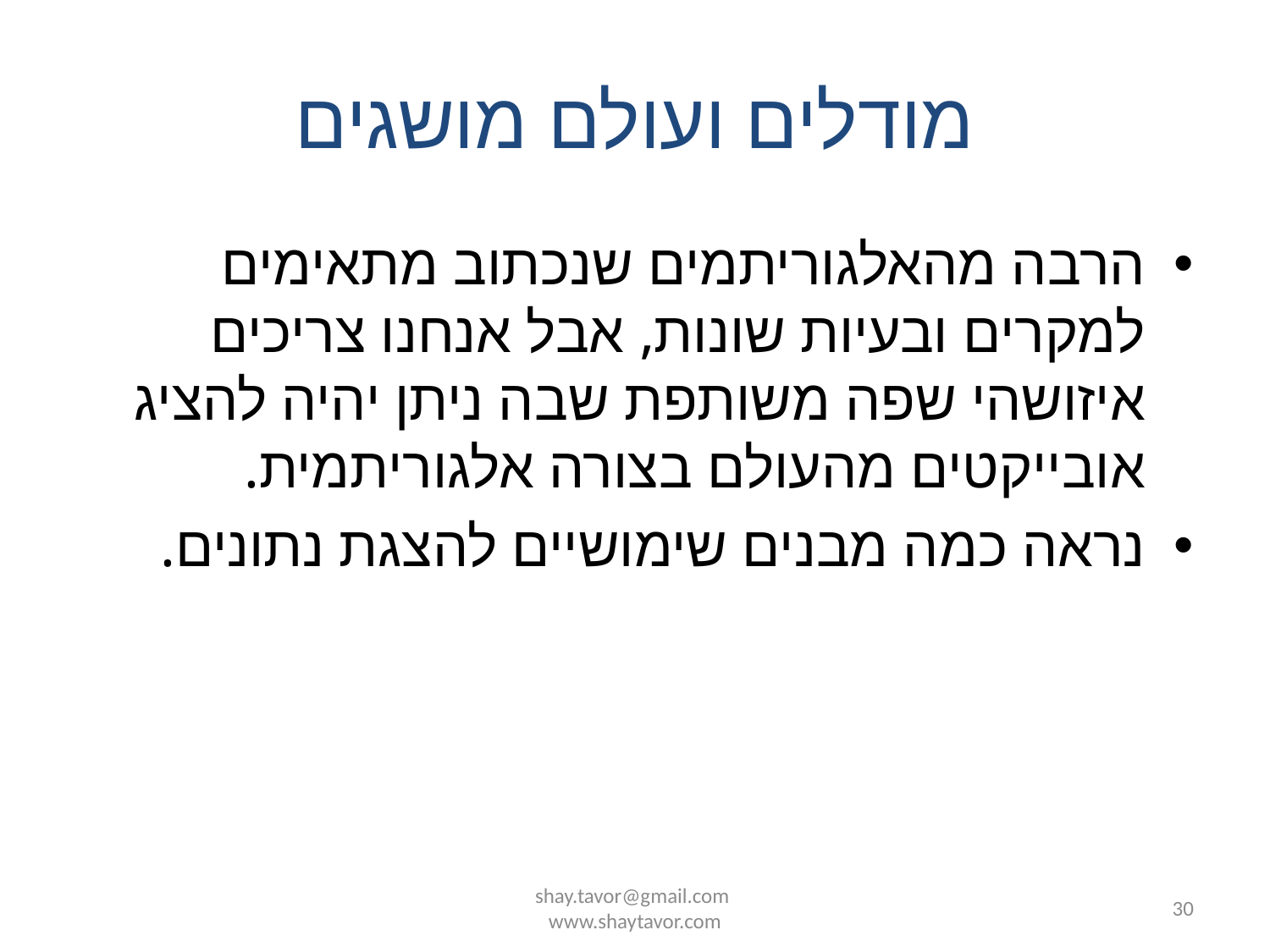

# מודלים ועולם מושגים
הרבה מהאלגוריתמים שנכתוב מתאימים למקרים ובעיות שונות, אבל אנחנו צריכים איזושהי שפה משותפת שבה ניתן יהיה להציג אובייקטים מהעולם בצורה אלגוריתמית.
נראה כמה מבנים שימושיים להצגת נתונים.
shay.tavor@gmail.com
www.shaytavor.com
30